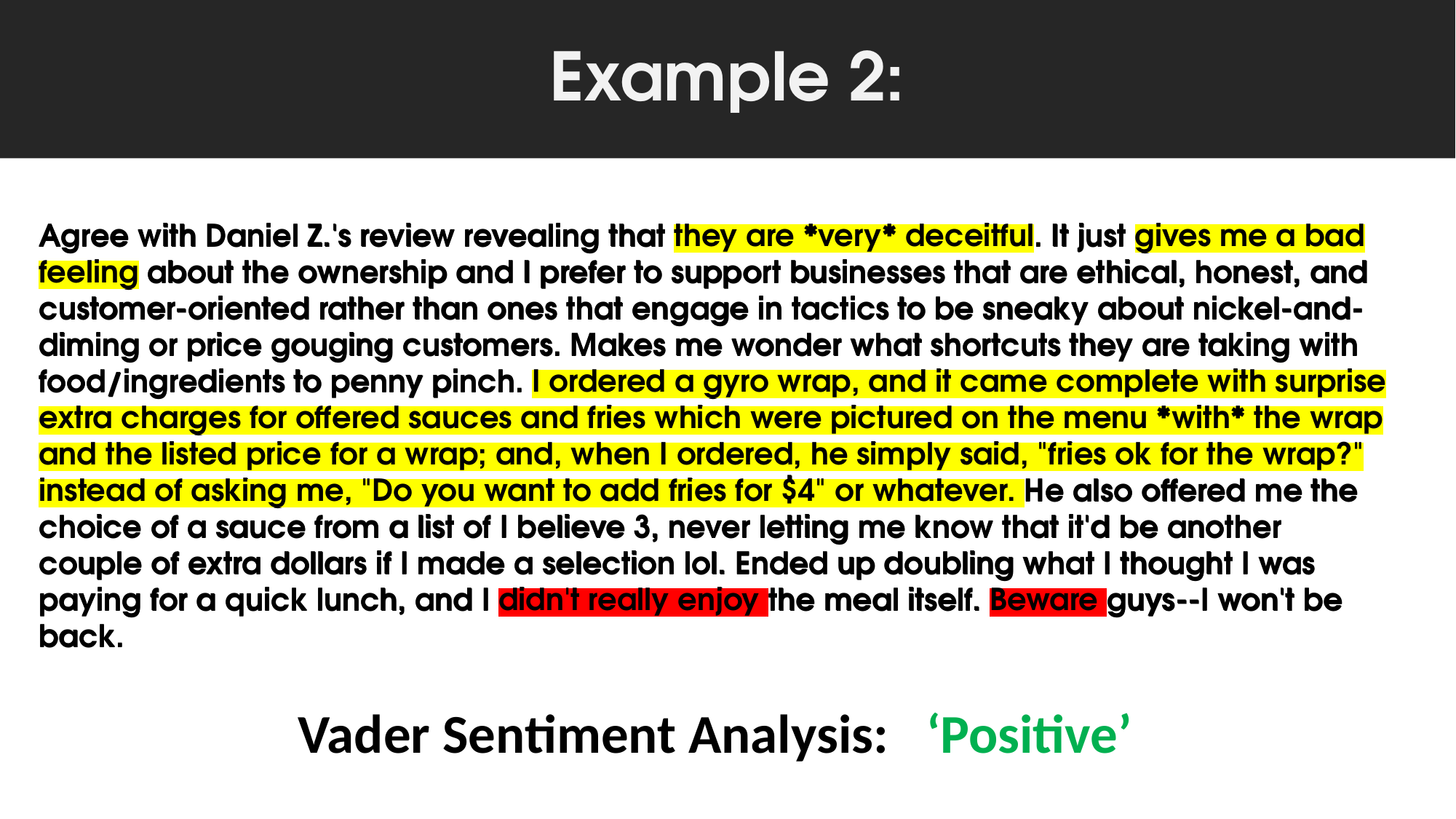

# Example 2:
Agree with Daniel Z.'s review revealing that they are *very* deceitful. It just gives me a bad feeling about the ownership and I prefer to support businesses that are ethical, honest, and customer-oriented rather than ones that engage in tactics to be sneaky about nickel-and-diming or price gouging customers. Makes me wonder what shortcuts they are taking with food/ingredients to penny pinch. I ordered a gyro wrap, and it came complete with surprise extra charges for offered sauces and fries which were pictured on the menu *with* the wrap and the listed price for a wrap; and, when I ordered, he simply said, "fries ok for the wrap?" instead of asking me, "Do you want to add fries for $4" or whatever. He also offered me the choice of a sauce from a list of I believe 3, never letting me know that it'd be another couple of extra dollars if I made a selection lol. Ended up doubling what I thought I was paying for a quick lunch, and I didn't really enjoy the meal itself. Beware guys--I won't be back.
Agree with Daniel Z.'s review revealing that they are *very* deceitful. It just gives me a bad feeling about the ownership and I prefer to support businesses that are ethical, honest, and customer-oriented rather than ones that engage in tactics to be sneaky about nickel-and-diming or price gouging customers. Makes me wonder what shortcuts they are taking with food/ingredients to penny pinch. I ordered a gyro wrap, and it came complete with surprise extra charges for offered sauces and fries which were pictured on the menu *with* the wrap and the listed price for a wrap; and, when I ordered, he simply said, "fries ok for the wrap?" instead of asking me, "Do you want to add fries for $4" or whatever. He also offered me the choice of a sauce from a list of I believe 3, never letting me know that it'd be another couple of extra dollars if I made a selection lol. Ended up doubling what I thought I was paying for a quick lunch, and I didn't really enjoy the meal itself. Beware guys--I won't be back.
Vader Sentiment Analysis:   ‘Positive’